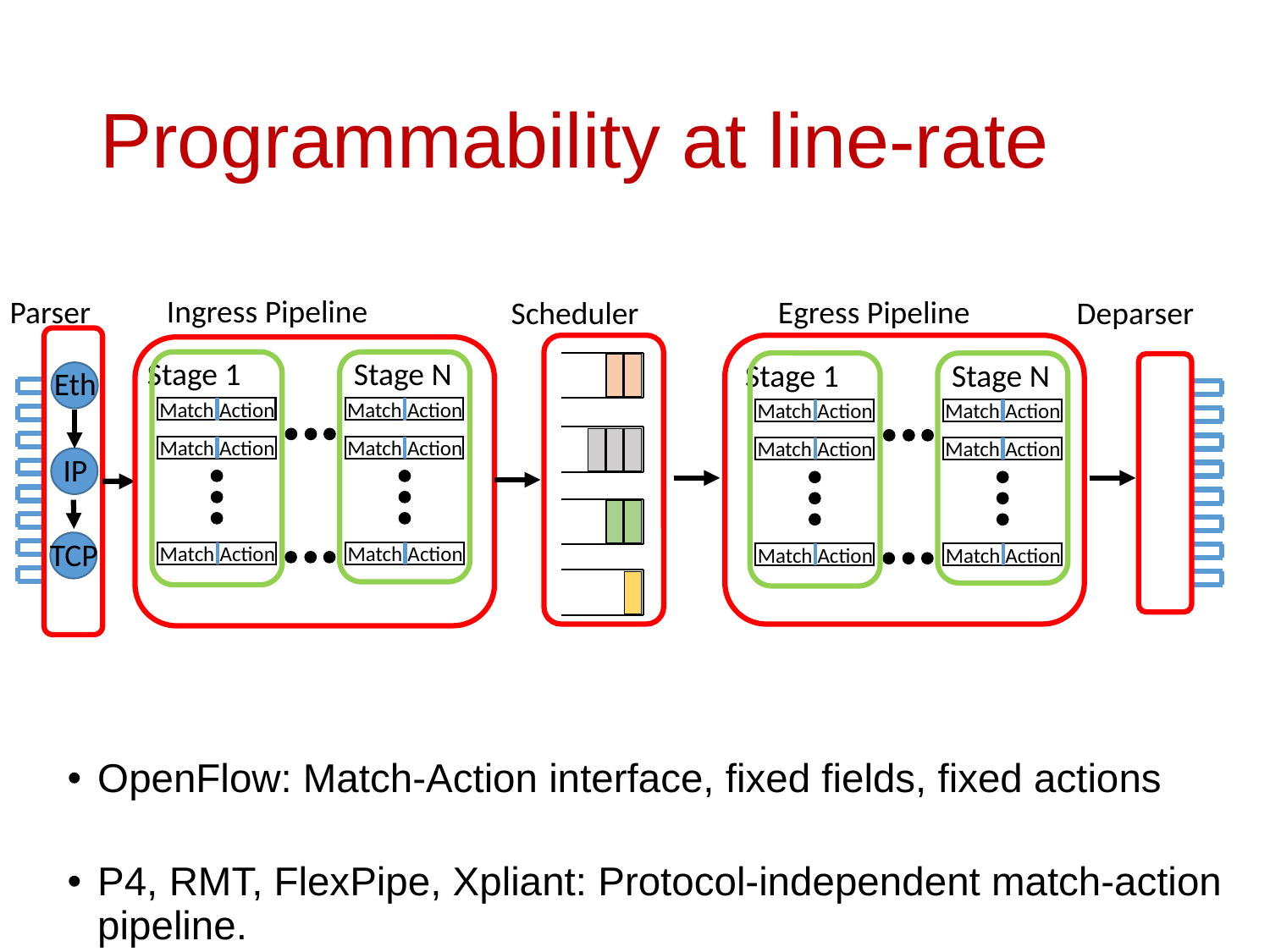

# Programmability at line-rate

OpenFlow: Match-Action interface, fixed fields, fixed actions

P4, RMT, FlexPipe, Xpliant: Protocol-independent match-action pipeline.

Ingress Pipeline
Egress Pipeline
Parser
Scheduler
Deparser

Stage 1
Stage N
Stage 1
Stage N

Eth

Match
Action
Match
Action
Match
Action
Match
Action

Match
Action
Match
Action

Match
Action
Match
Action

IP

TCP

Match
Action
Match
Action
Match
Action
Match
Action